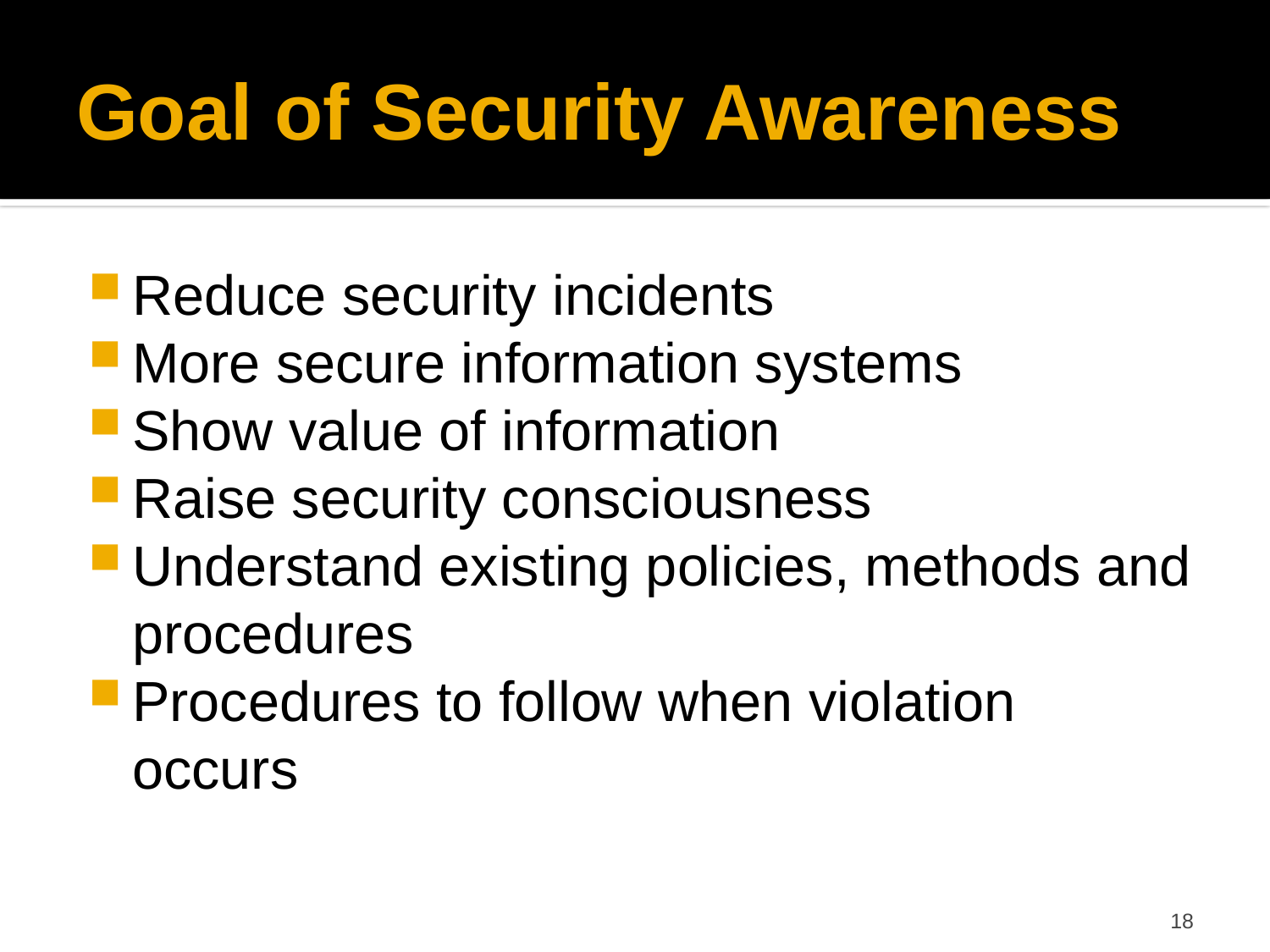

# Goal of Security Awareness
Reduce security incidents
More secure information systems
Show value of information
Raise security consciousness
Understand existing policies, methods and procedures
Procedures to follow when violation occurs

18